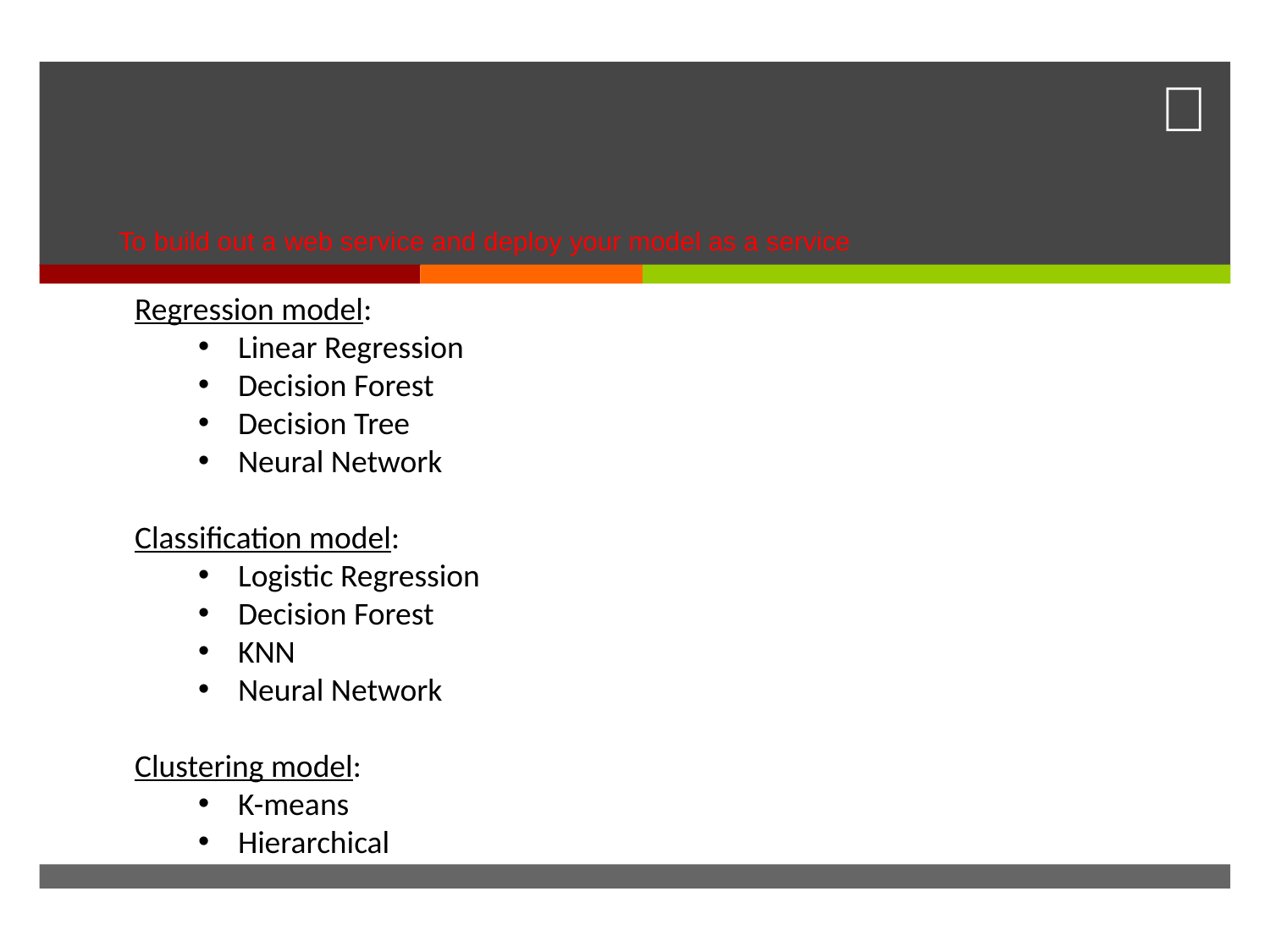

# To build out a web service and deploy your model as a service

Regression model:
Linear Regression
Decision Forest
Decision Tree
Neural Network

Classification model:
Logistic Regression
Decision Forest
KNN
Neural Network

Clustering model:
K-means
Hierarchical